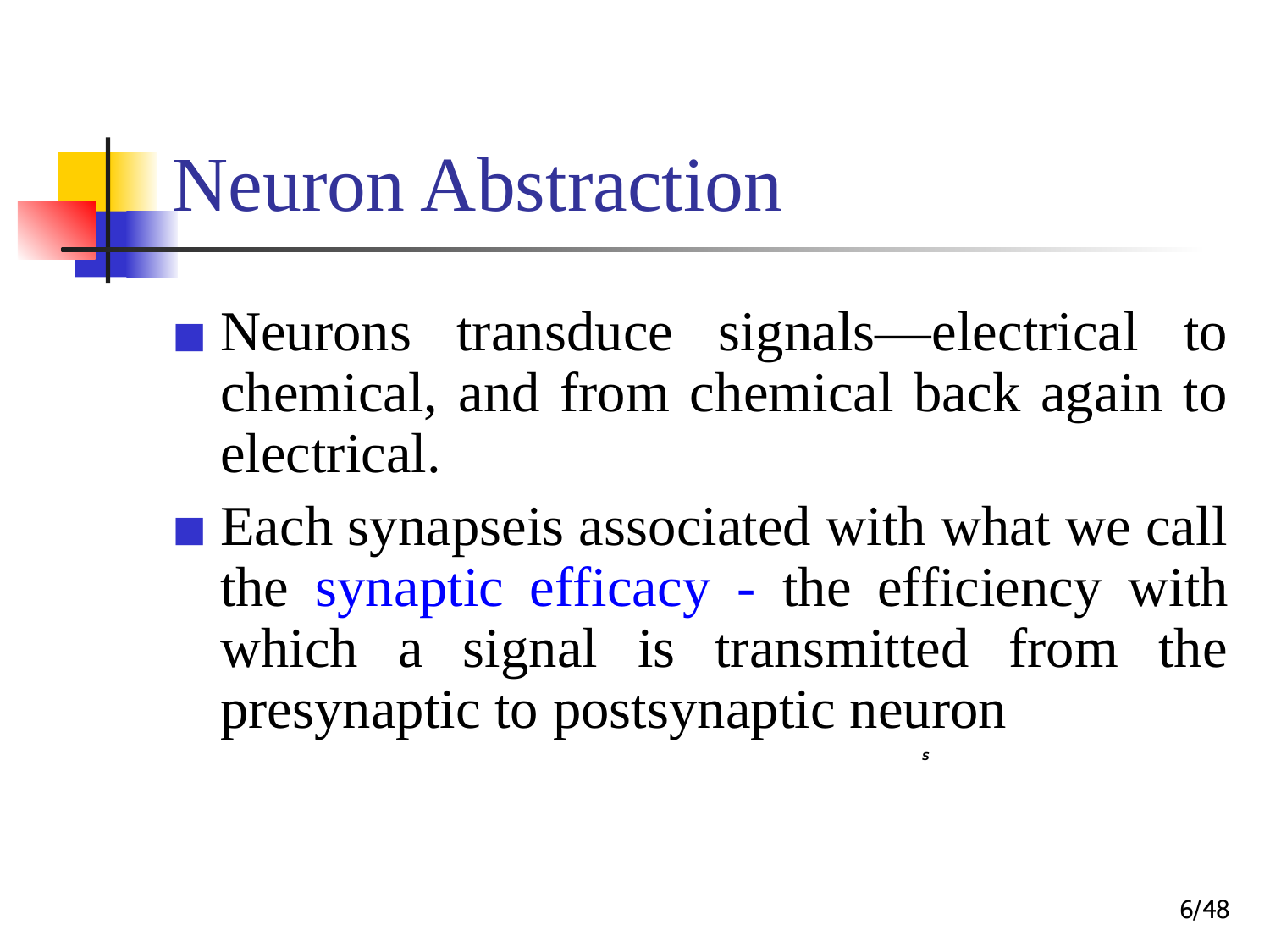

# Neuron Abstraction
Neurons transduce signals—electrical to chemical, and from chemical back again to electrical.
Each synapseis associated with what we call the synaptic efficacy - the efficiency with which a signal is transmitted from the presynaptic to postsynaptic neuron
S

6/48